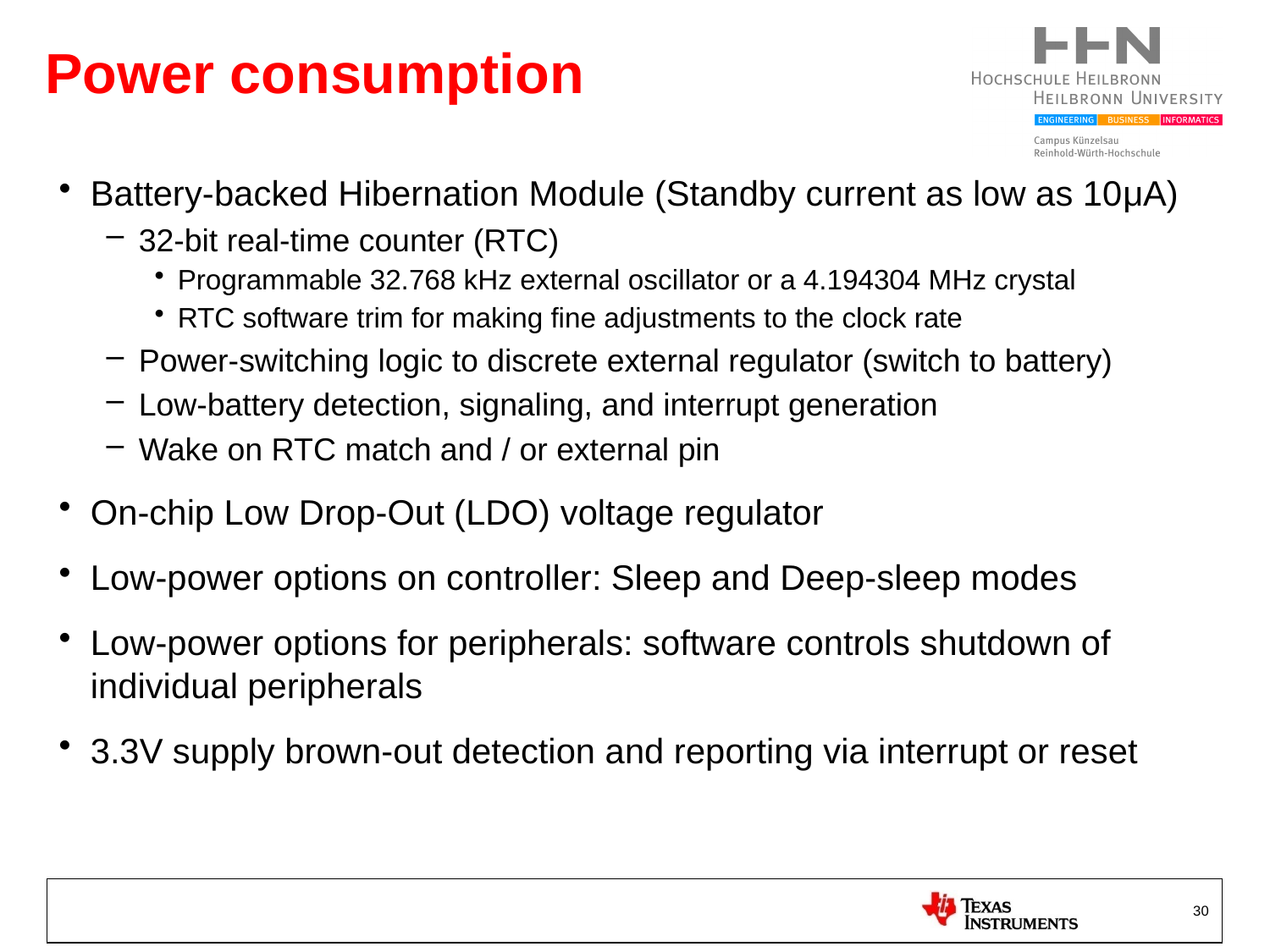

# Power consumption
Battery-backed Hibernation Module (Standby current as low as 10μA)
32-bit real-time counter (RTC)
Programmable 32.768 kHz external oscillator or a 4.194304 MHz crystal
RTC software trim for making fine adjustments to the clock rate
Power-switching logic to discrete external regulator (switch to battery)
Low-battery detection, signaling, and interrupt generation
Wake on RTC match and / or external pin
On-chip Low Drop-Out (LDO) voltage regulator
Low-power options on controller: Sleep and Deep-sleep modes
Low-power options for peripherals: software controls shutdown of individual peripherals
3.3V supply brown-out detection and reporting via interrupt or reset
30